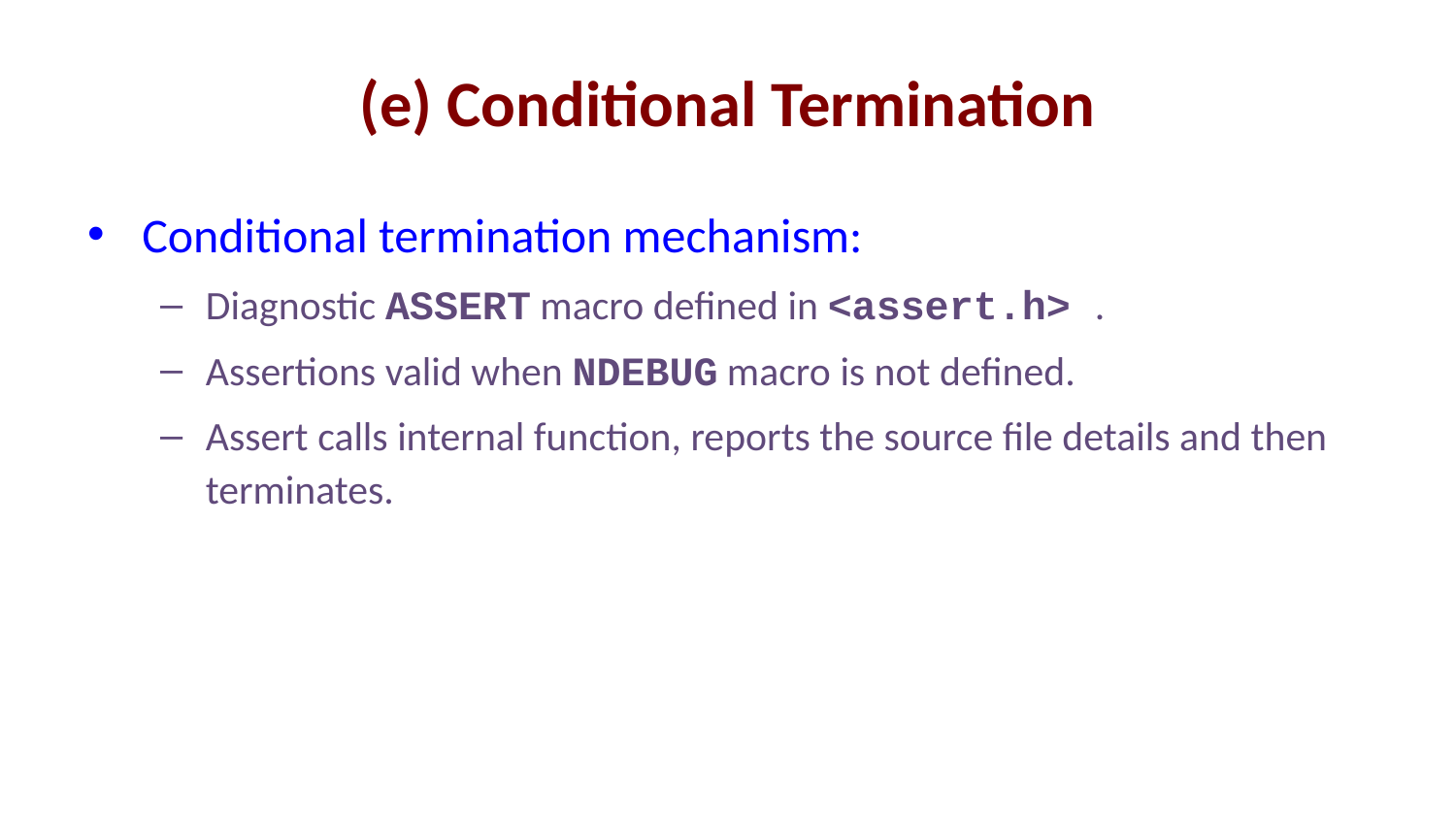

# (e) Conditional Termination
Conditional termination mechanism:
Diagnostic ASSERT macro defined in <assert.h> .
Assertions valid when NDEBUG macro is not defined.
Assert calls internal function, reports the source file details and then terminates.